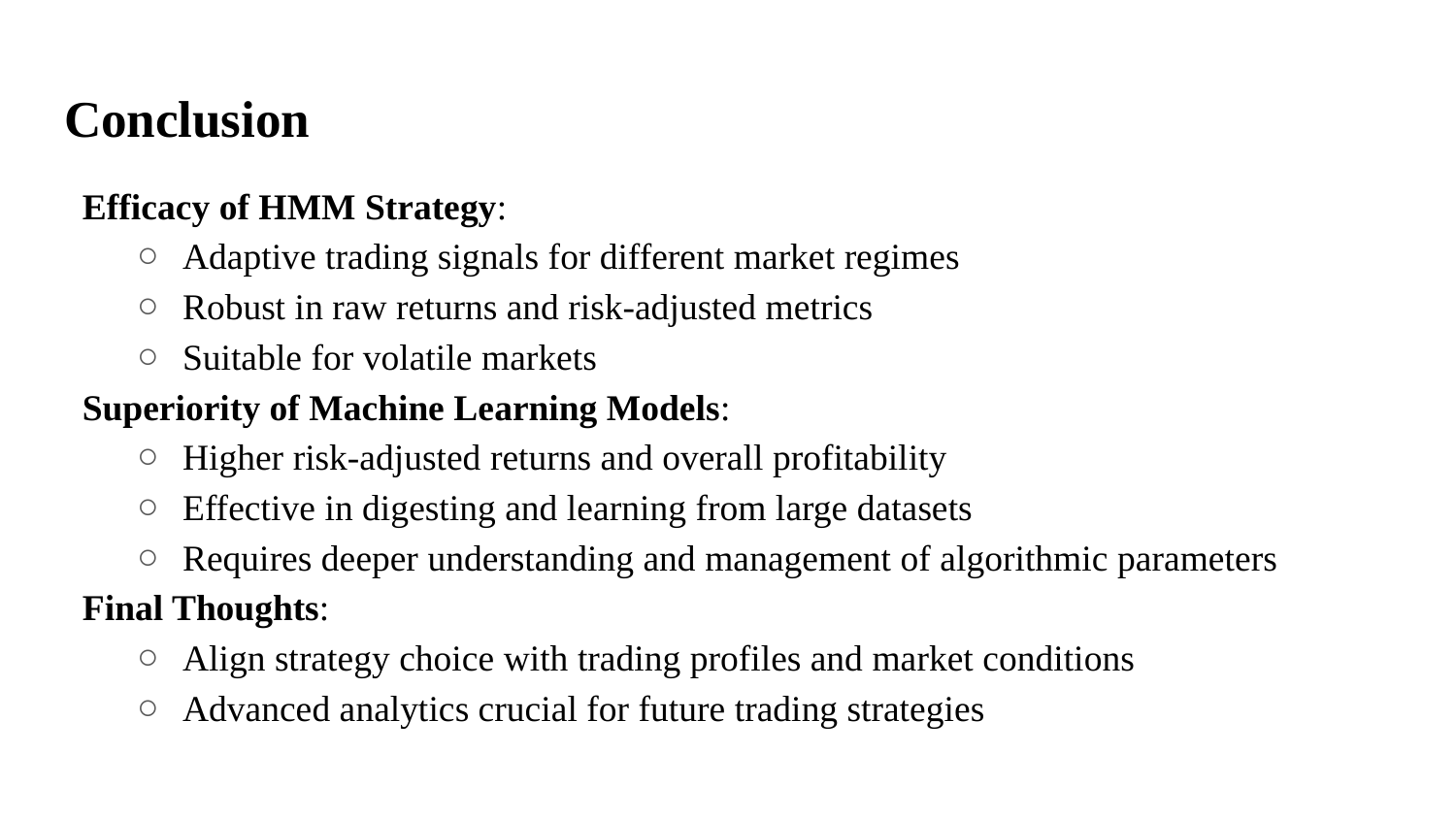

# Conclusion
Efficacy of HMM Strategy:
Adaptive trading signals for different market regimes
Robust in raw returns and risk-adjusted metrics
Suitable for volatile markets
Superiority of Machine Learning Models:
Higher risk-adjusted returns and overall profitability
Effective in digesting and learning from large datasets
Requires deeper understanding and management of algorithmic parameters
Final Thoughts:
Align strategy choice with trading profiles and market conditions
Advanced analytics crucial for future trading strategies